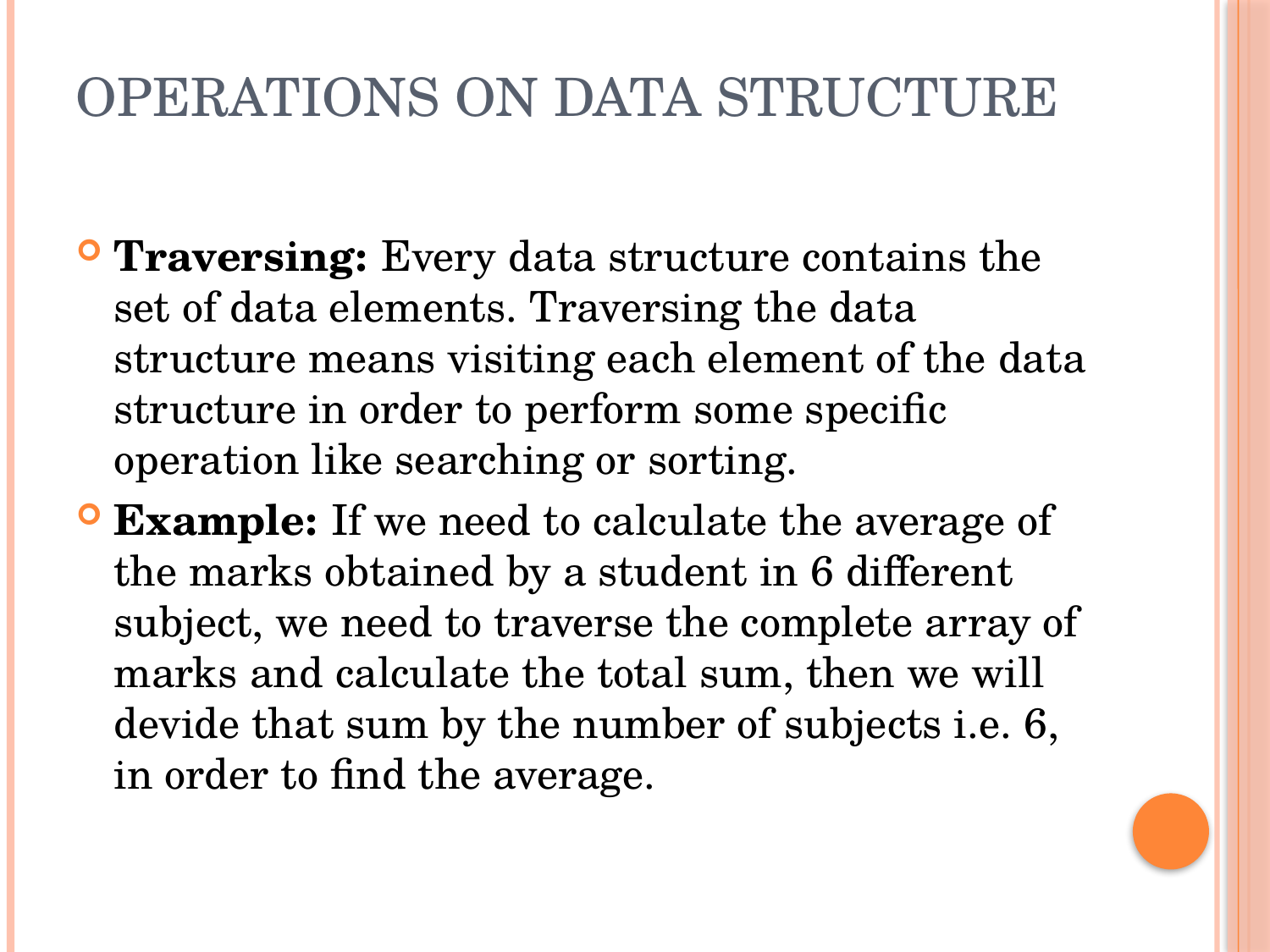

# Operations on data structure
Traversing: Every data structure contains the set of data elements. Traversing the data structure means visiting each element of the data structure in order to perform some specific operation like searching or sorting.
Example: If we need to calculate the average of the marks obtained by a student in 6 different subject, we need to traverse the complete array of marks and calculate the total sum, then we will devide that sum by the number of subjects i.e. 6, in order to find the average.